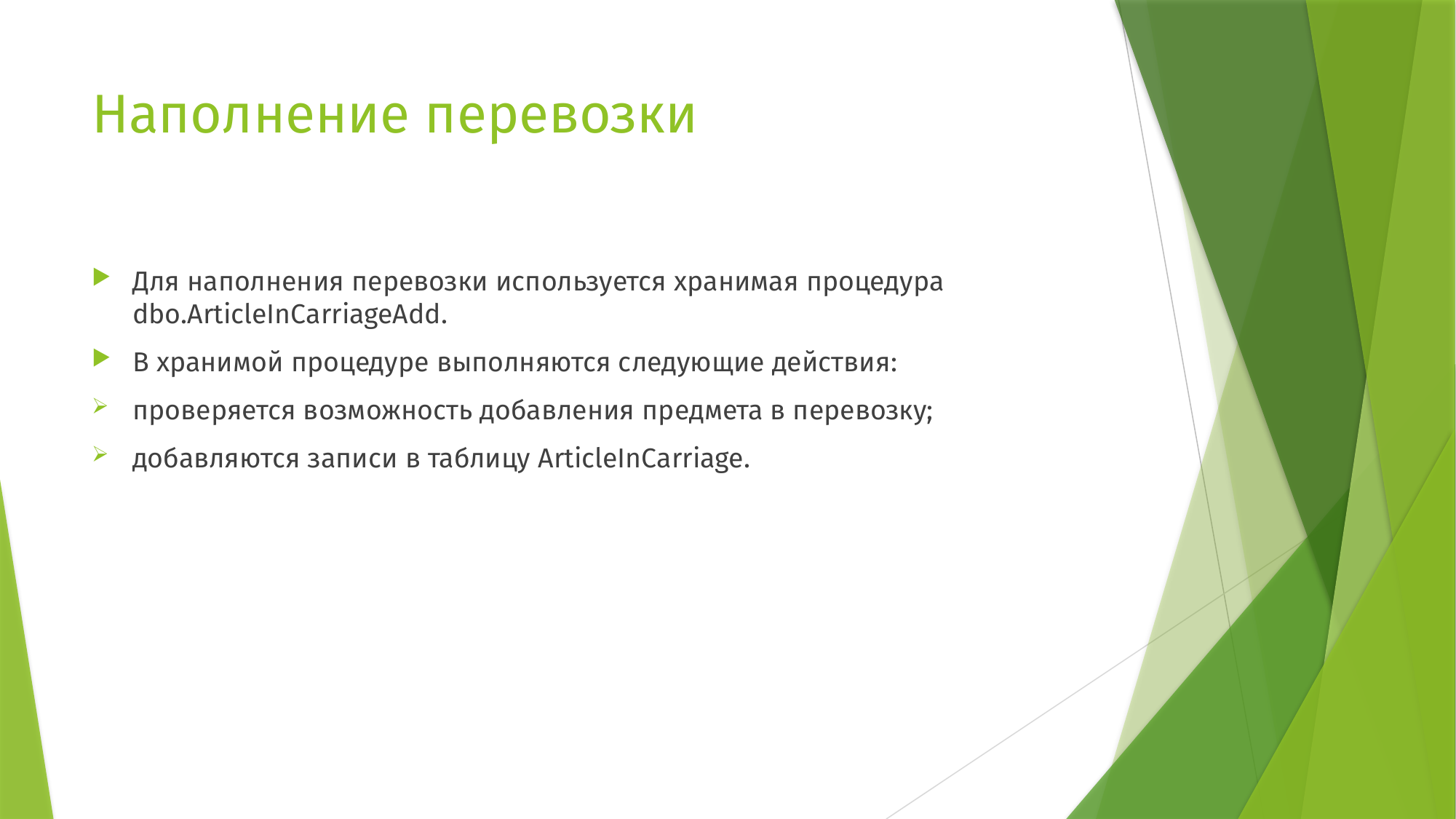

# Наполнение перевозки
Для наполнения перевозки используется хранимая процедура dbo.ArticleInCarriageAdd.
В хранимой процедуре выполняются следующие действия:
проверяется возможность добавления предмета в перевозку;
добавляются записи в таблицу ArticleInCarriage.